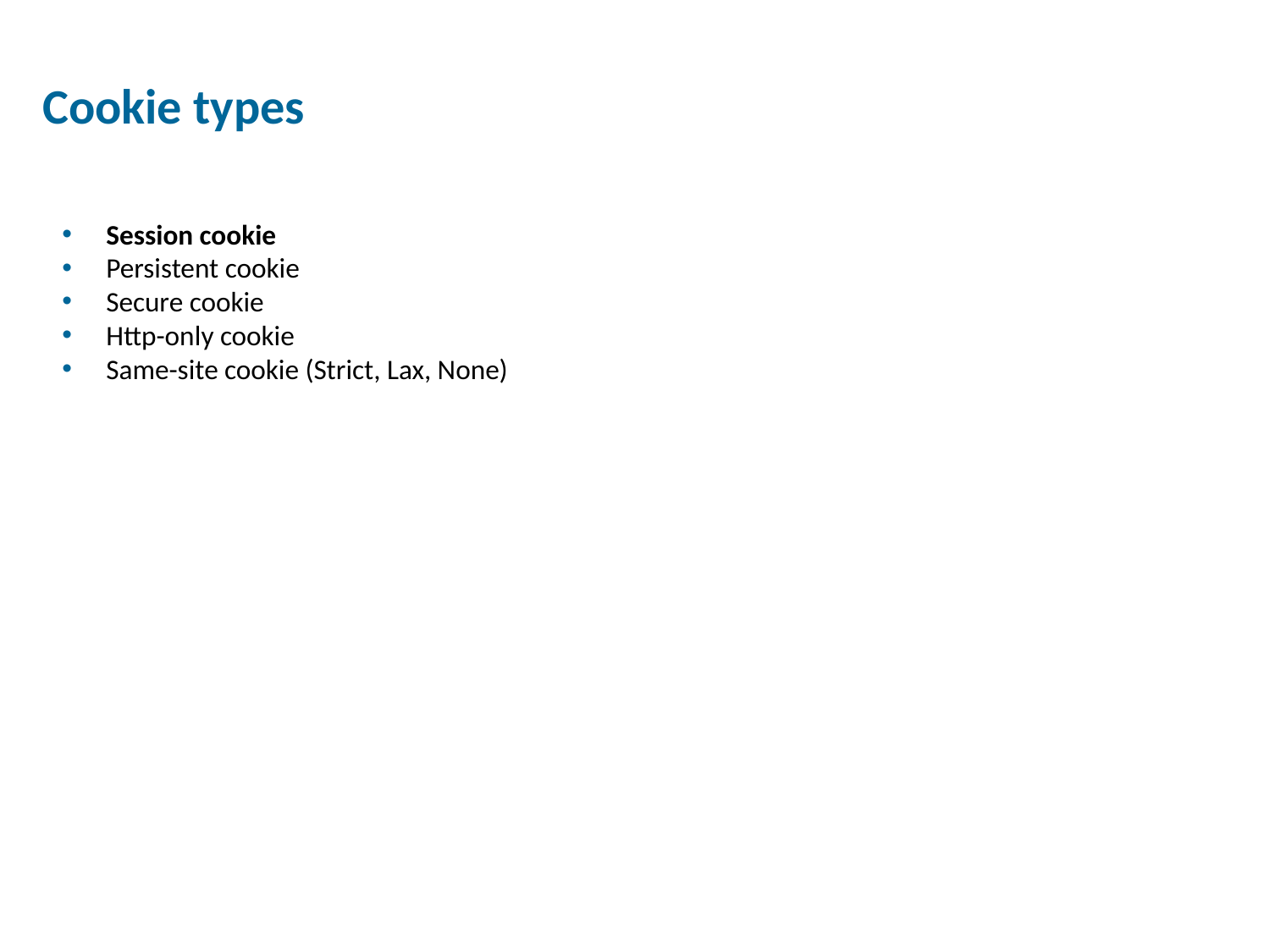

Cookie types
# Local Storage
Session cookie
Persistent cookie
Secure cookie
Http-only cookie
Same-site cookie (Strict, Lax, None)
5